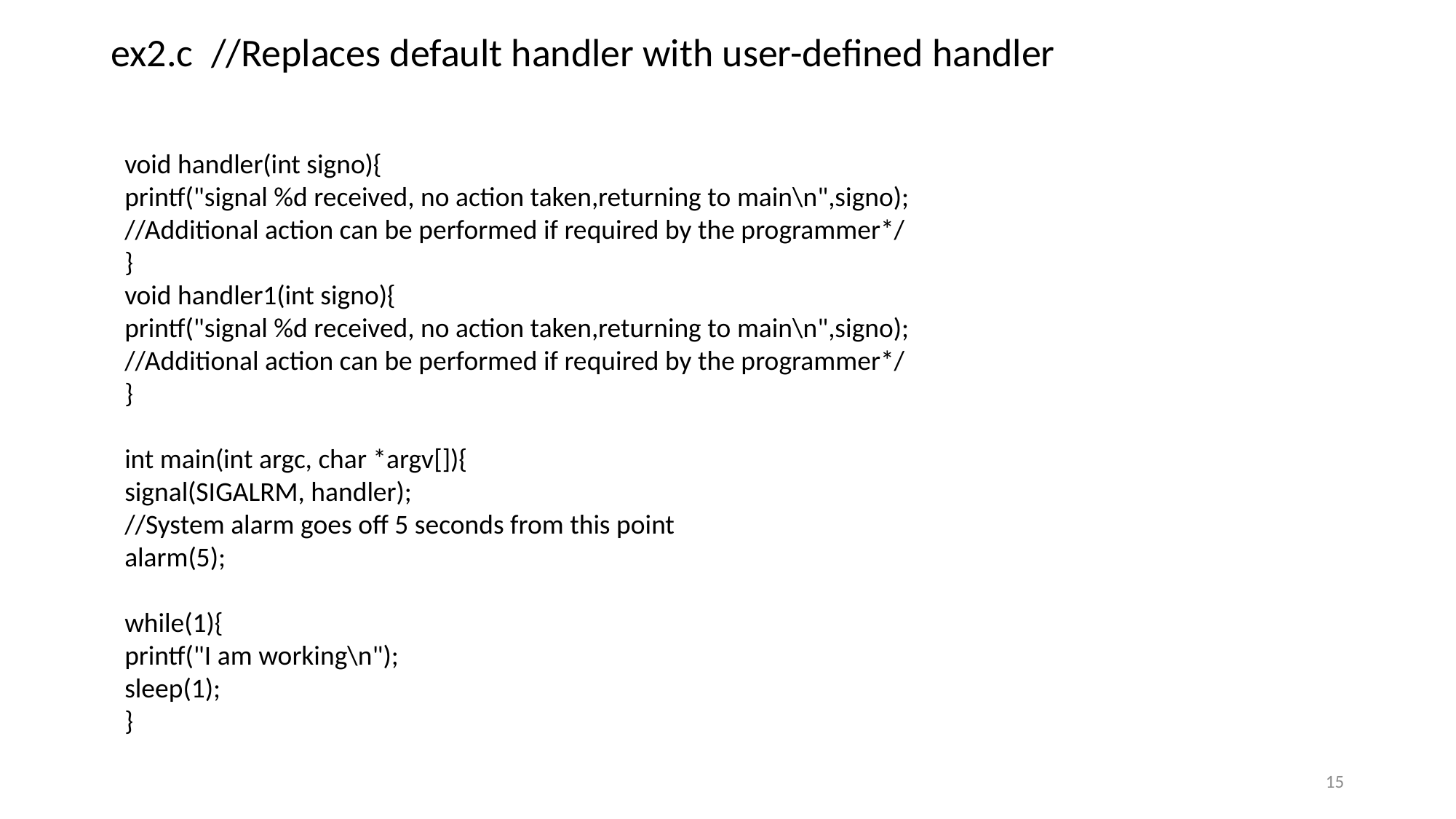

# ex2.c  //Replaces default handler with user-defined handler
void handler(int signo){
printf("signal %d received, no action taken,returning to main\n",signo);
//Additional action can be performed if required by the programmer*/
}
void handler1(int signo){
printf("signal %d received, no action taken,returning to main\n",signo);
//Additional action can be performed if required by the programmer*/
}

int main(int argc, char *argv[]){
signal(SIGALRM, handler);
//System alarm goes off 5 seconds from this point
alarm(5);

while(1){
printf("I am working\n");
sleep(1);
}

15